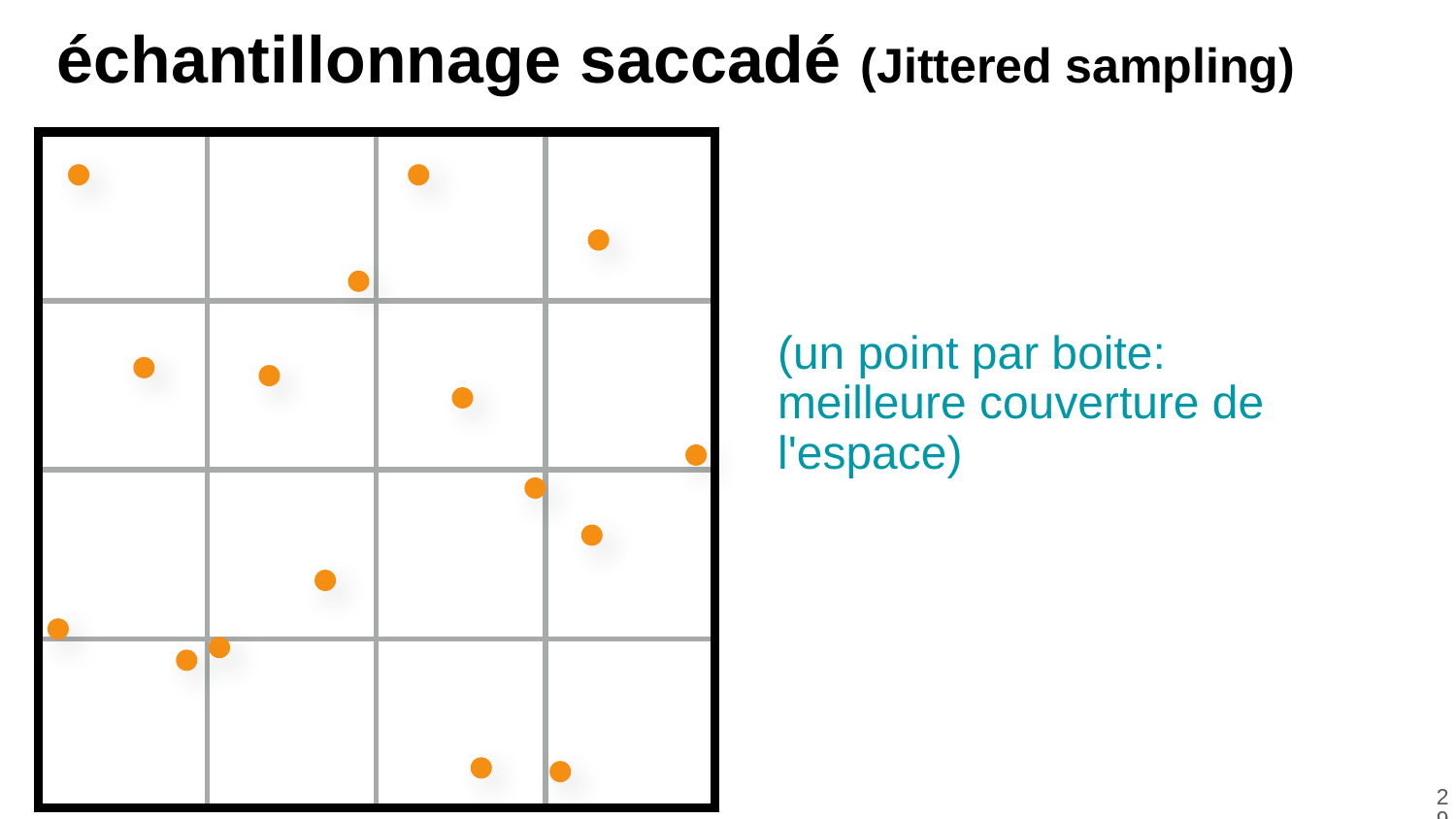

échantillonnage saccadé (Jittered sampling)
|  |  |  |  |
| --- | --- | --- | --- |
|  |  |  |  |
|  |  |  |  |
|  |  |  |  |
|  |
| --- |

(un point par boite: meilleure couverture de l'espace)

29